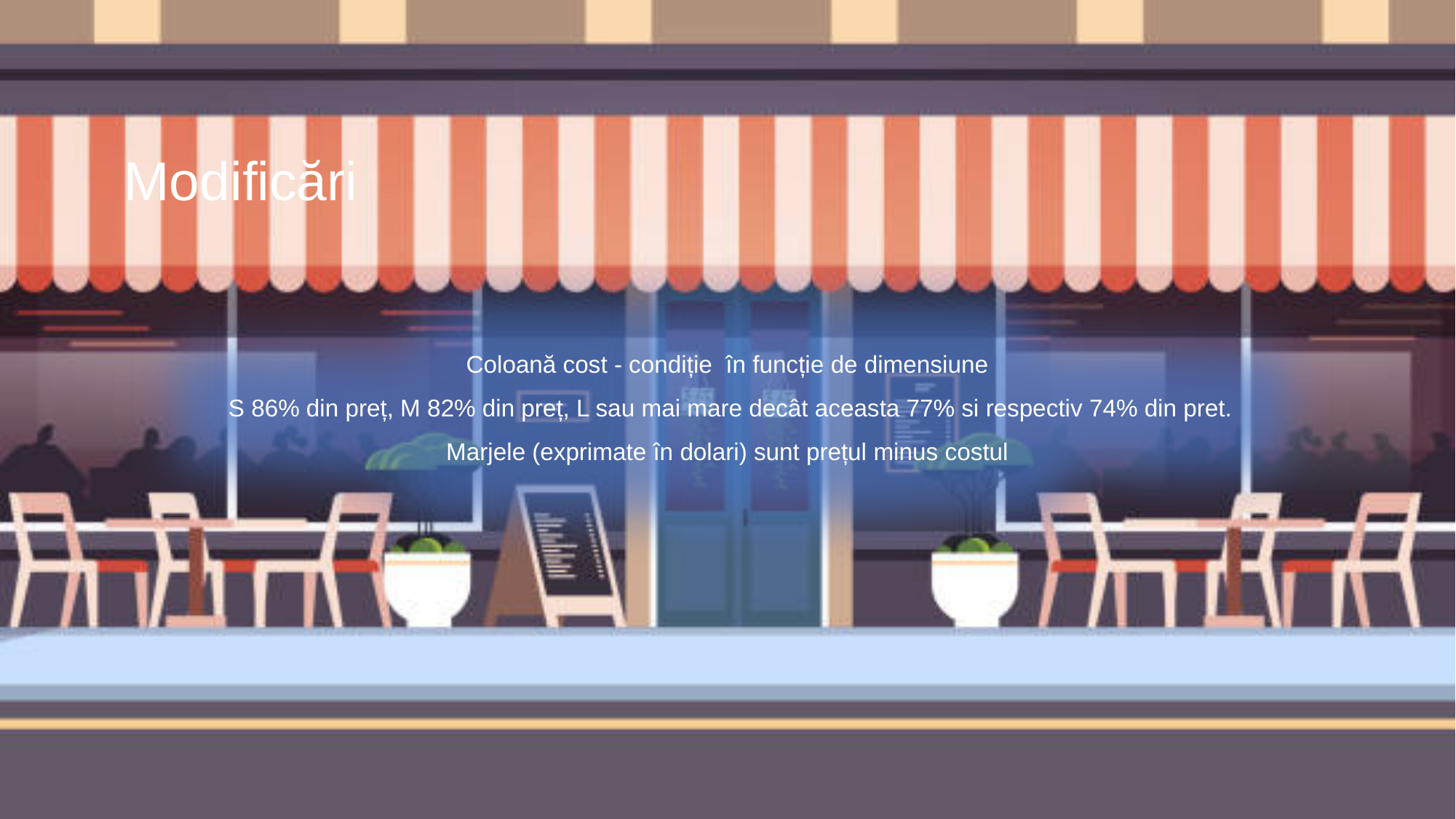

# Modificări

Coloană cost - condiție  în funcție de dimensiune
 S 86% din preț, M 82% din preț, L sau mai mare decât aceasta 77% si respectiv 74% din pret. Marjele (exprimate în dolari) sunt prețul minus costul